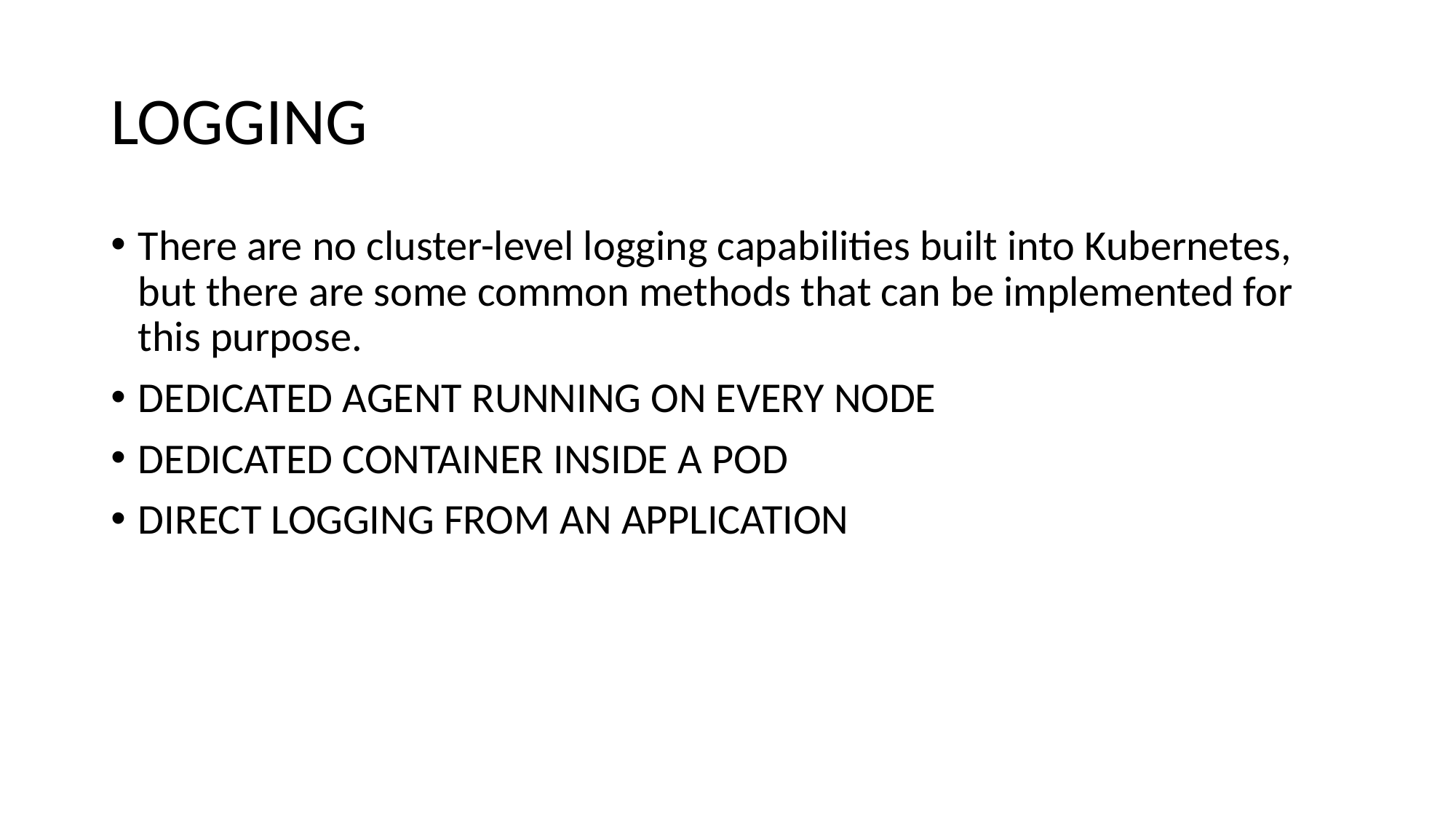

# LOGGING
There are no cluster-level logging capabilities built into Kubernetes, but there are some common methods that can be implemented for this purpose.
DEDICATED AGENT RUNNING ON EVERY NODE
DEDICATED CONTAINER INSIDE A POD
DIRECT LOGGING FROM AN APPLICATION